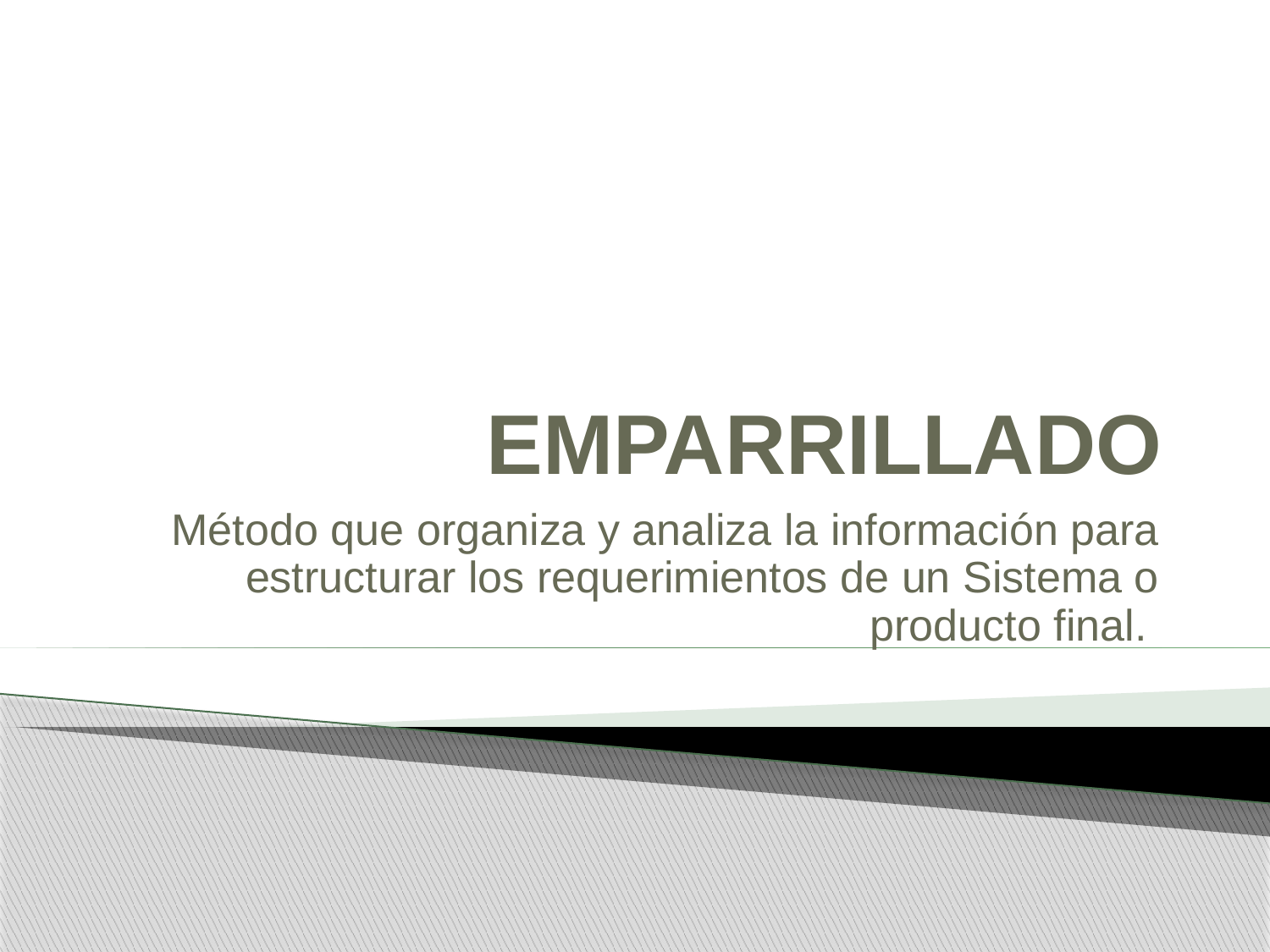

# EMPARRILLADO
Método que organiza y analiza la información para estructurar los requerimientos de un Sistema o producto final.